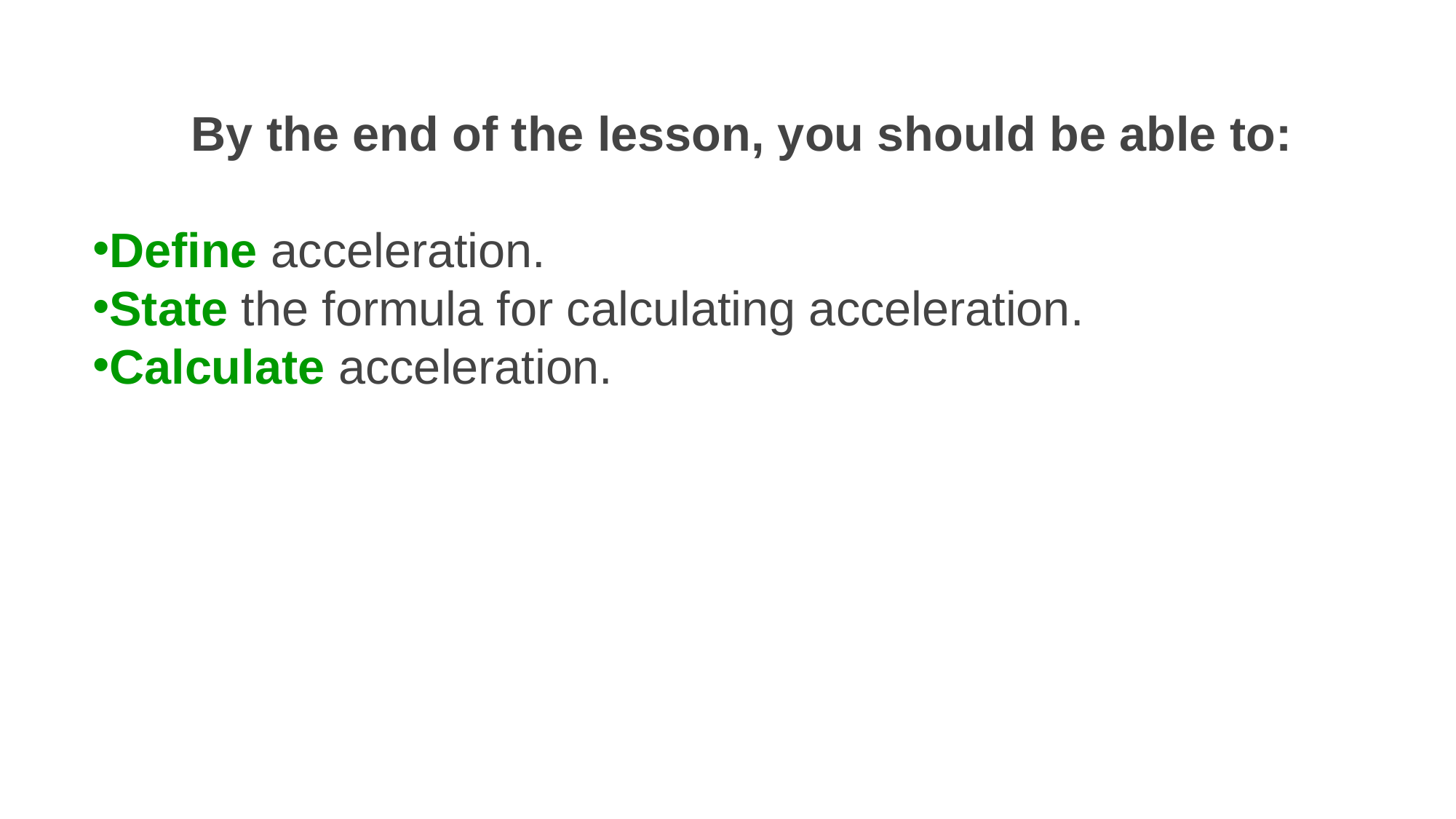

By the end of the lesson, you should be able to:

Define acceleration.
State the formula for calculating acceleration.
Calculate acceleration.